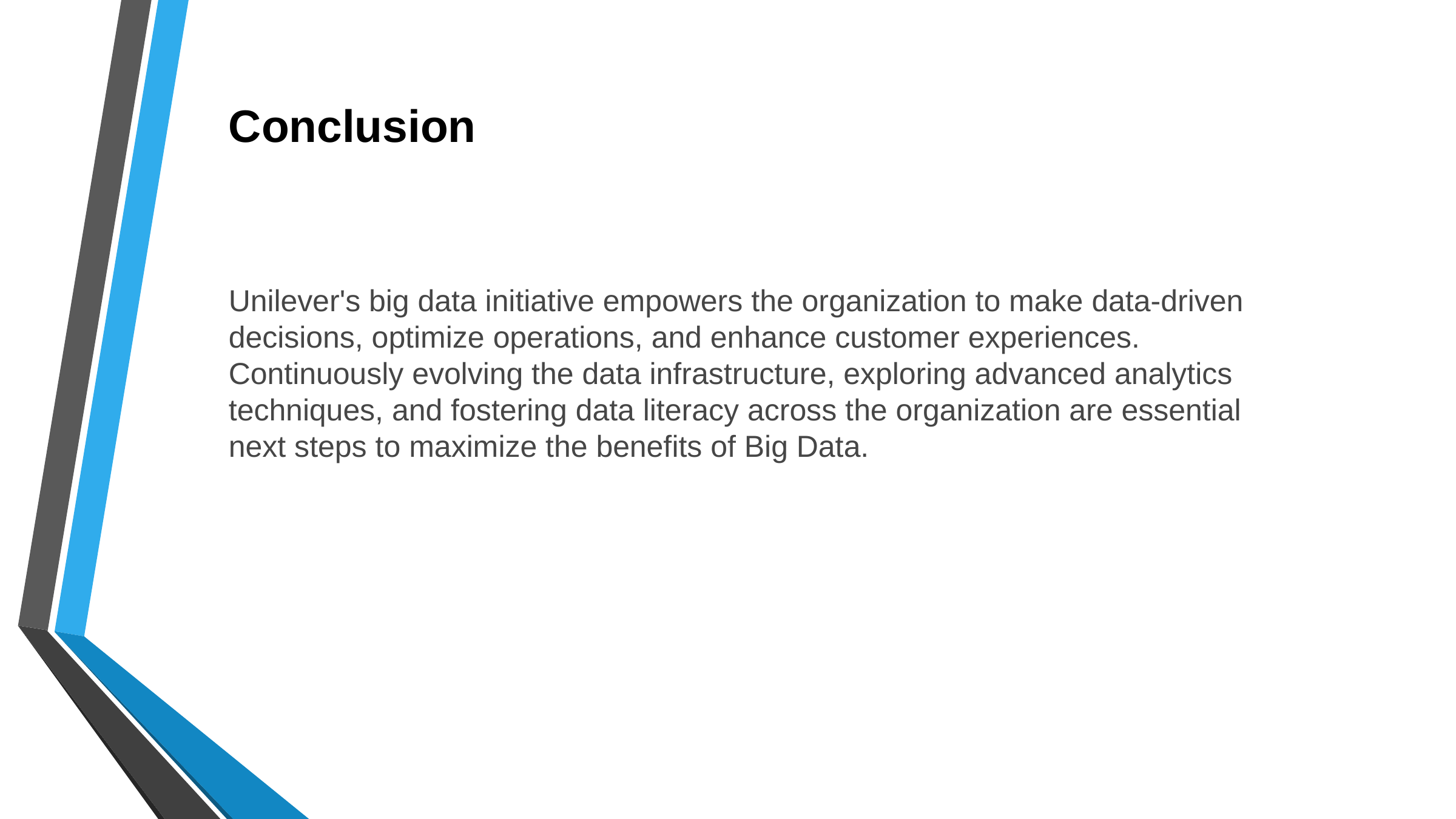

Conclusion
Unilever's big data initiative empowers the organization to make data-driven decisions, optimize operations, and enhance customer experiences. Continuously evolving the data infrastructure, exploring advanced analytics techniques, and fostering data literacy across the organization are essential next steps to maximize the benefits of Big Data.